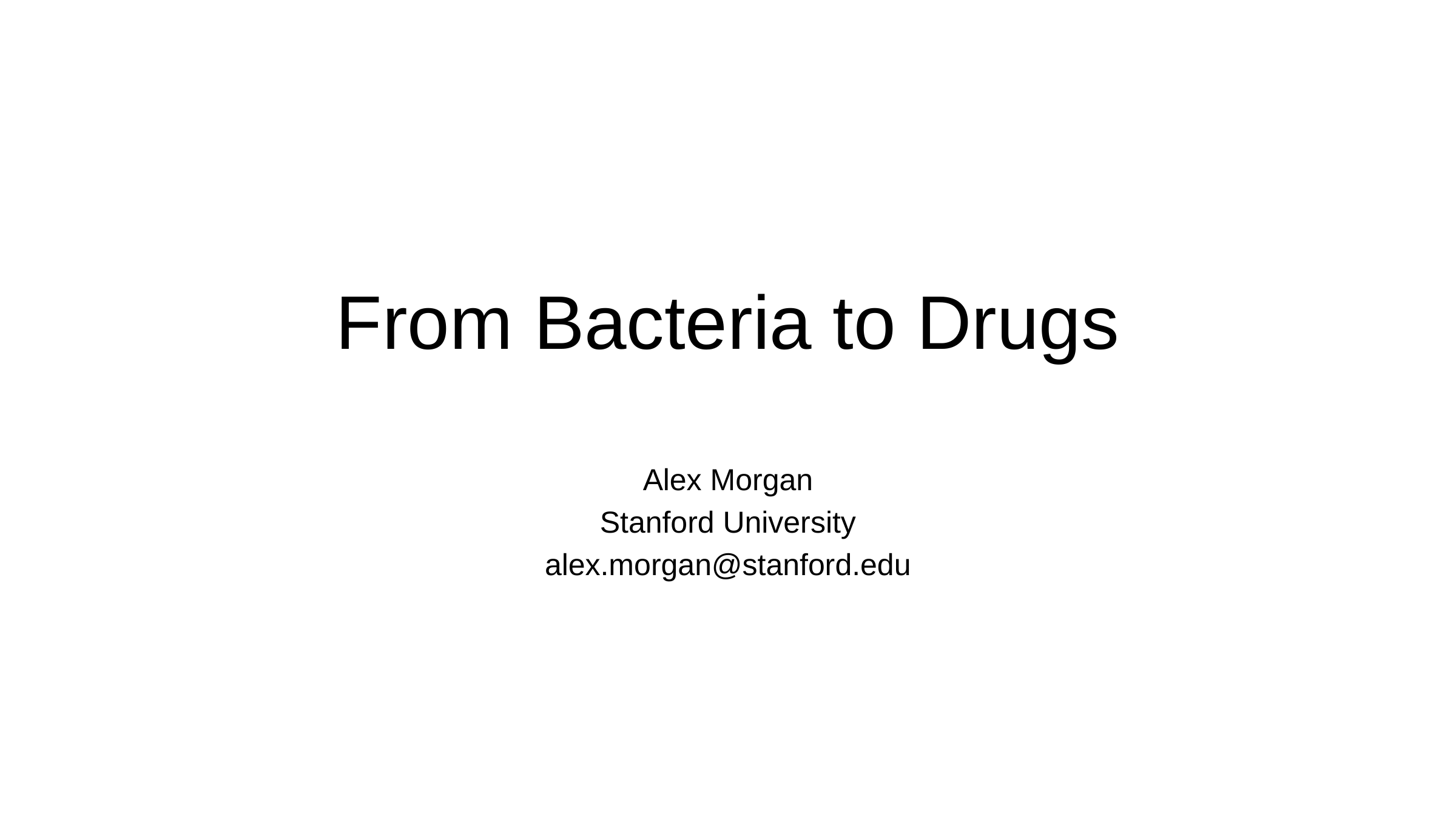

# From Bacteria to Drugs
Alex Morgan
Stanford University
alex.morgan@stanford.edu